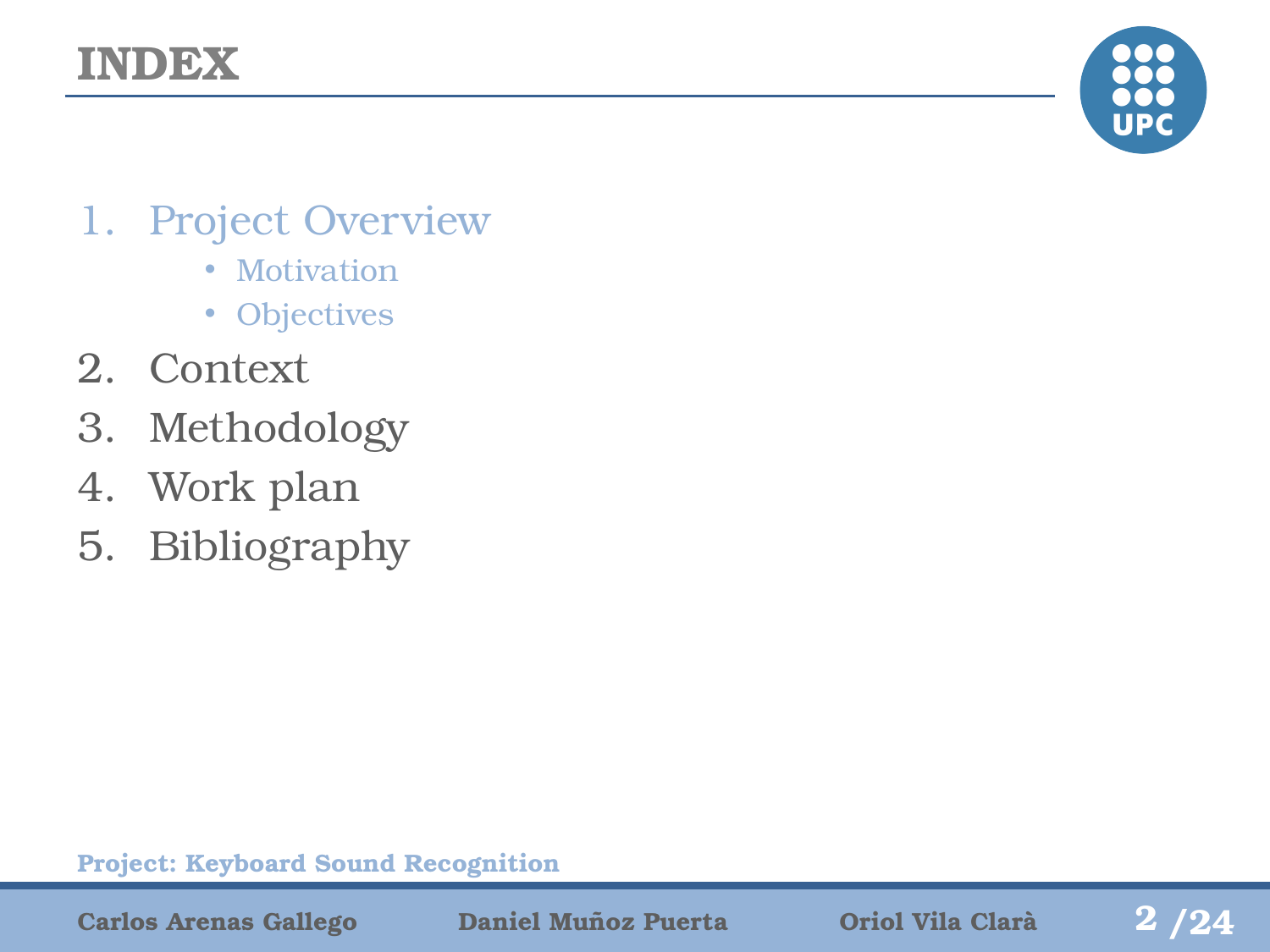

# INDEX

Project Overview
Motivation
Objectives
Context
Methodology
Work plan
Bibliography

2